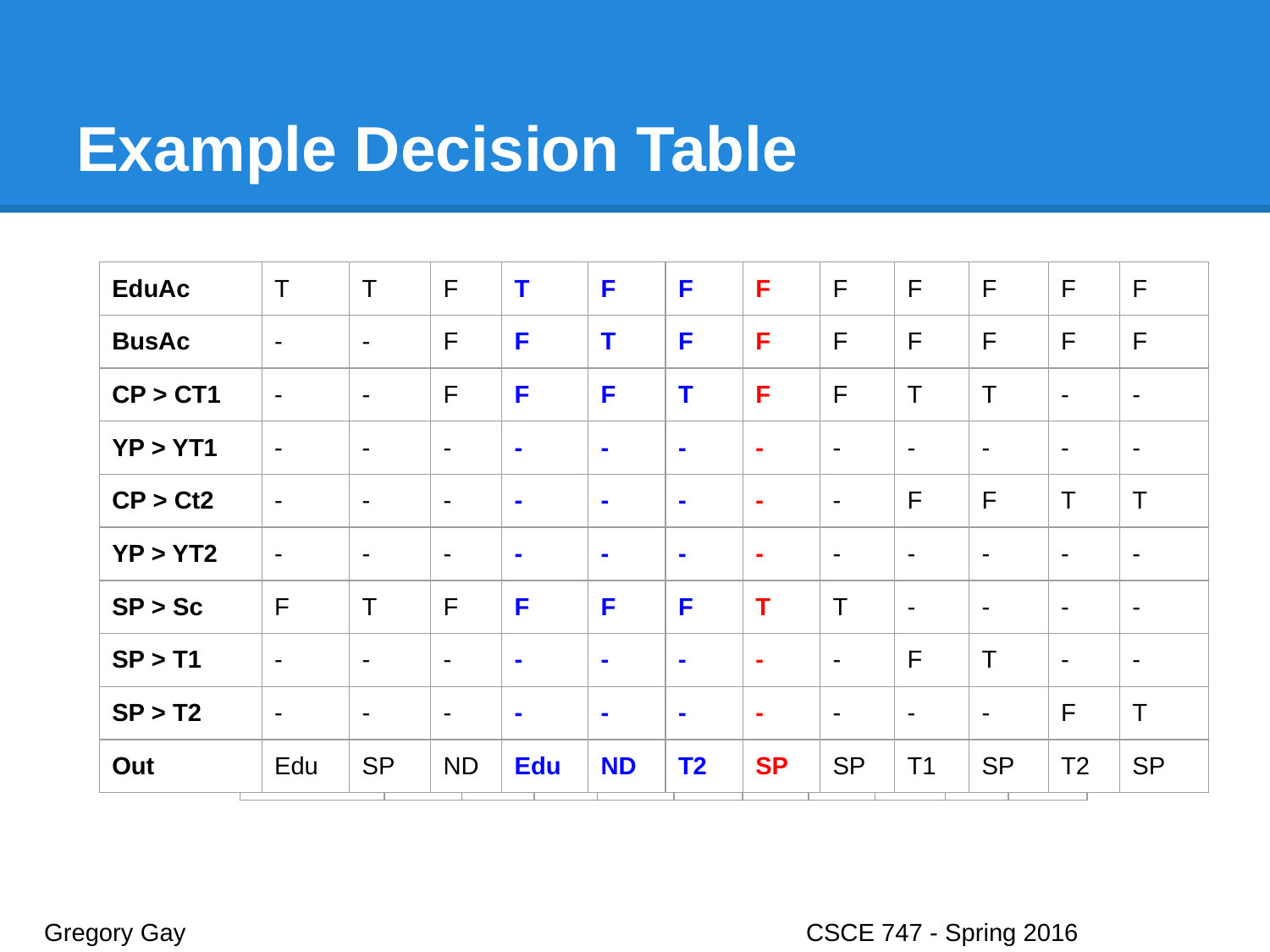

# Example Decision Table
| EduAc | T | F | T | T | F | F | F | F | F | F |
| --- | --- | --- | --- | --- | --- | --- | --- | --- | --- | --- |
| BusAc | - | - | - | - | F | F | F | F | F | F |
| CP > CT1 | - | - | - | - | F | F | T | T | - | - |
| YP > YT1 | - | - | - | - | - | - | - | - | - | - |
| CP > Ct2 | - | - | - | - | - | - | F | F | T | T |
| YP > YT2 | - | - | - | - | - | - | - | - | - | - |
| SP > Sc | F | F | T | T | F | T | - | - | - | - |
| SP > T1 | - | - | - | - | - | - | F | T | - | - |
| SP > T2 | - | - | - | - | - | - | - | - | F | T |
| Out | Edu | ND | SP | SP | ND | SP | T1 | SP | T2 | SP |
| EduAc | T | T | F | T | F | F | F | F | F | F | F | F |
| --- | --- | --- | --- | --- | --- | --- | --- | --- | --- | --- | --- | --- |
| BusAc | - | - | F | F | T | F | F | F | F | F | F | F |
| CP > CT1 | - | - | F | F | F | T | F | F | T | T | - | - |
| YP > YT1 | - | - | - | - | - | - | - | - | - | - | - | - |
| CP > Ct2 | - | - | - | - | - | - | - | - | F | F | T | T |
| YP > YT2 | - | - | - | - | - | - | - | - | - | - | - | - |
| SP > Sc | F | T | F | F | F | F | T | T | - | - | - | - |
| SP > T1 | - | - | - | - | - | - | - | - | F | T | - | - |
| SP > T2 | - | - | - | - | - | - | - | - | - | - | F | T |
| Out | Edu | SP | ND | Edu | ND | T2 | SP | SP | T1 | SP | T2 | SP |
| EduAc | T | T | F | T | F | F | F | F | F | F |
| --- | --- | --- | --- | --- | --- | --- | --- | --- | --- | --- |
| BusAc | - | - | - | - | F | F | F | F | F | F |
| CP > CT1 | - | - | - | - | F | F | T | T | - | - |
| YP > YT1 | - | - | - | - | - | - | - | - | - | - |
| CP > Ct2 | - | - | - | - | - | - | F | F | T | T |
| YP > YT2 | - | - | - | - | - | - | - | - | - | - |
| SP > Sc | F | T | T | F | F | T | - | - | - | - |
| SP > T1 | - | - | - | - | - | - | F | T | - | - |
| SP > T2 | - | - | - | - | - | - | - | - | F | T |
| Out | Edu | SP | SP | Edu | ND | SP | T1 | SP | T2 | SP |
| EduAc | T | T | F | F | F | F | F | F |
| --- | --- | --- | --- | --- | --- | --- | --- | --- |
| BusAc | - | - | F | F | F | F | F | F |
| CP > CT1 | - | - | F | F | T | T | - | - |
| YP > YT1 | - | - | - | - | - | - | - | - |
| CP > Ct2 | - | - | - | - | F | F | T | T |
| YP > YT2 | - | - | - | - | - | - | - | - |
| SP > Sc | F | T | F | T | - | - | - | - |
| SP > T1 | - | - | - | - | F | T | - | - |
| SP > T2 | - | - | - | - | - | - | F | T |
| Out | Edu | SP | ND | SP | T1 | SP | T2 | SP |
Gregory Gay					CSCE 747 - Spring 2016							26